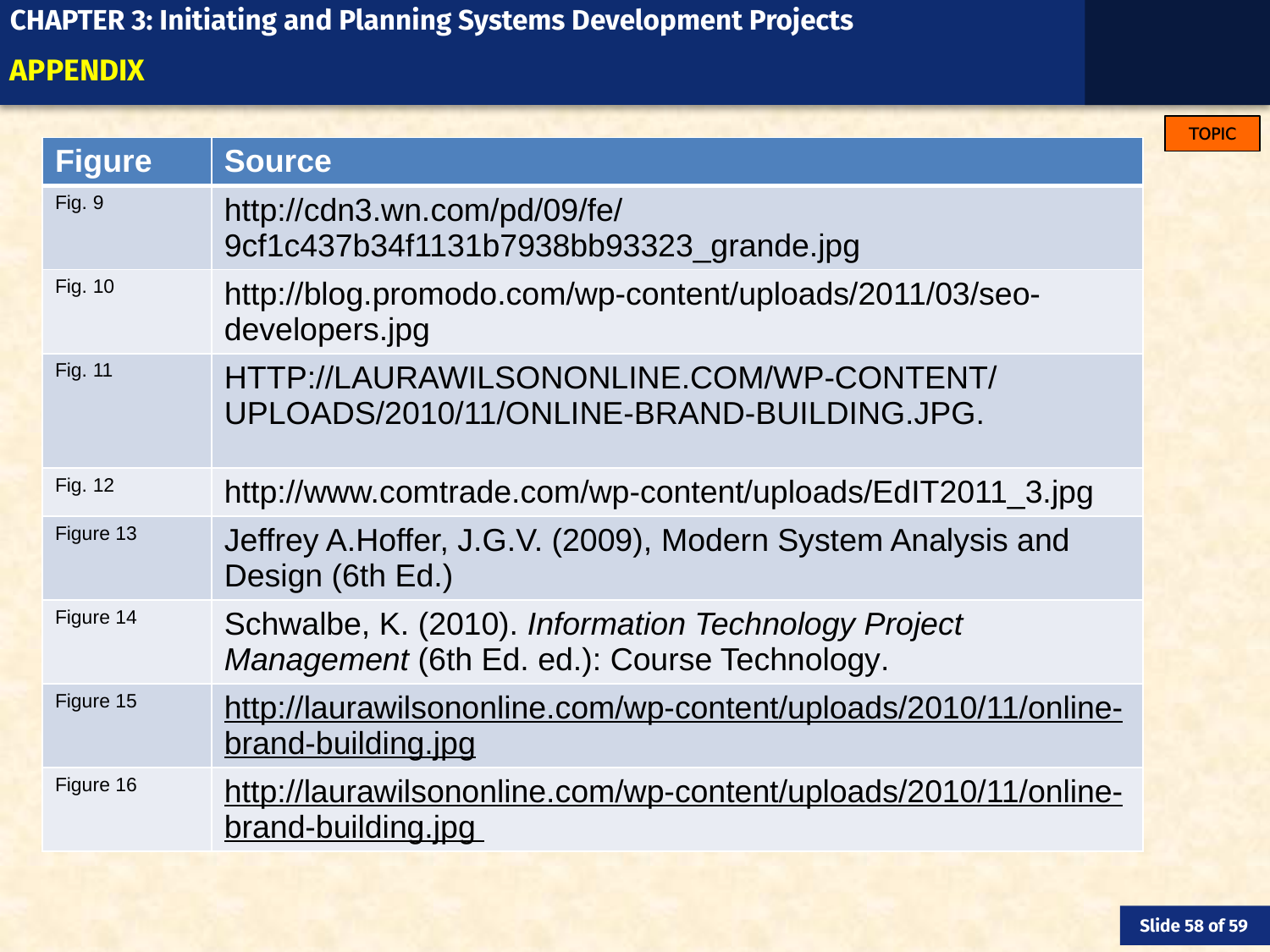

# APPENDIX
| Figure | Source |
| --- | --- |
| Fig. 9 | http://cdn3.wn.com/pd/09/fe/9cf1c437b34f1131b7938bb93323\_grande.jpg |
| Fig. 10 | http://blog.promodo.com/wp-content/uploads/2011/03/seo-developers.jpg |
| Fig. 11 | HTTP://LAURAWILSONONLINE.COM/WP-CONTENT/UPLOADS/2010/11/ONLINE-BRAND-BUILDING.JPG. |
| Fig. 12 | http://www.comtrade.com/wp-content/uploads/EdIT2011\_3.jpg |
| Figure 13 | Jeffrey A.Hoffer, J.G.V. (2009), Modern System Analysis and Design (6th Ed.) |
| Figure 14 | Schwalbe, K. (2010). Information Technology Project Management (6th Ed. ed.): Course Technology. |
| Figure 15 | http://laurawilsononline.com/wp-content/uploads/2010/11/online-brand-building.jpg |
| Figure 16 | http://laurawilsononline.com/wp-content/uploads/2010/11/online-brand-building.jpg |